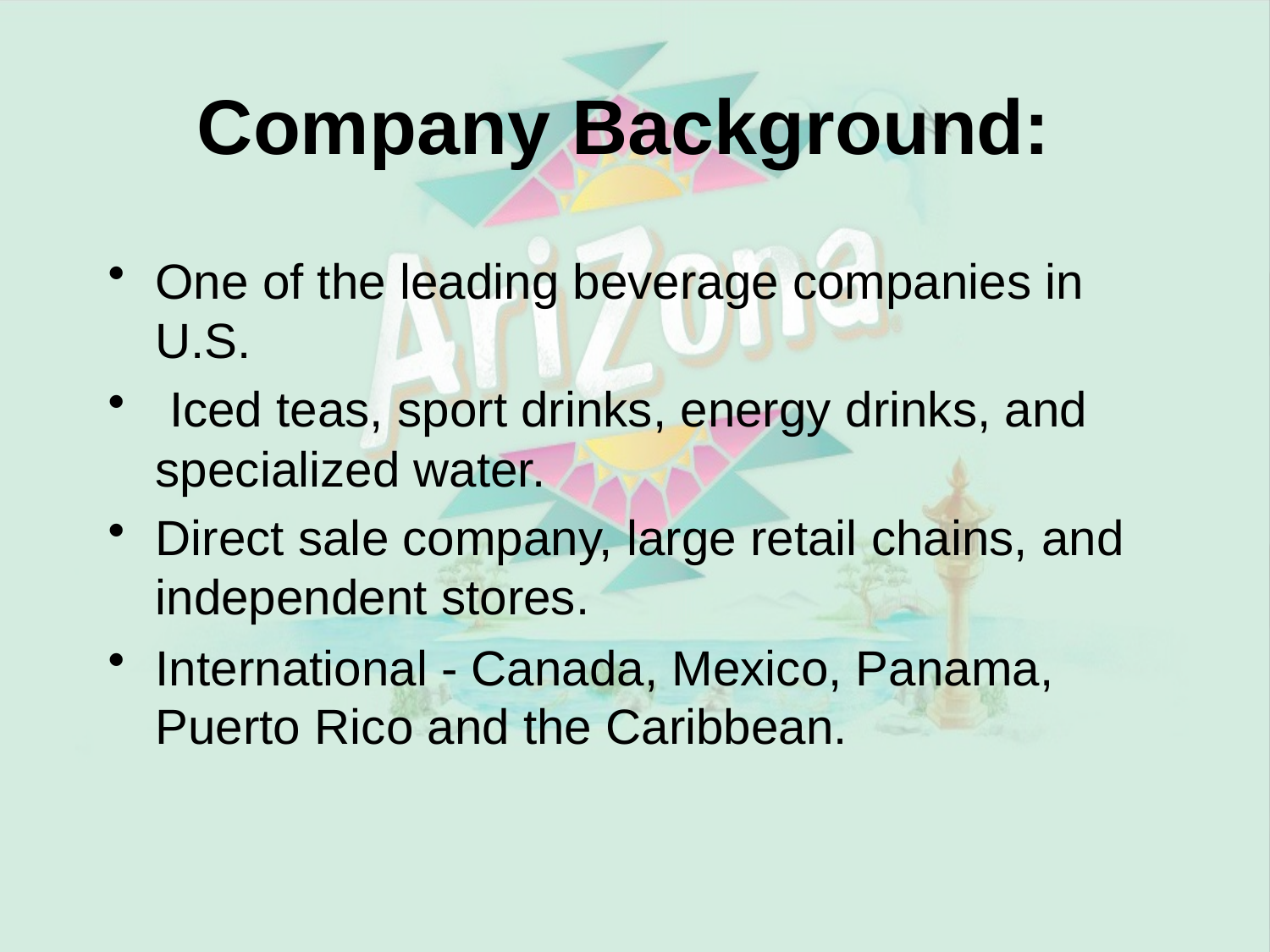

# Company Background:
One of the leading beverage companies in U.S.
 Iced teas, sport drinks, energy drinks, and specialized water.
Direct sale company, large retail chains, and independent stores.
International - Canada, Mexico, Panama, Puerto Rico and the Caribbean.